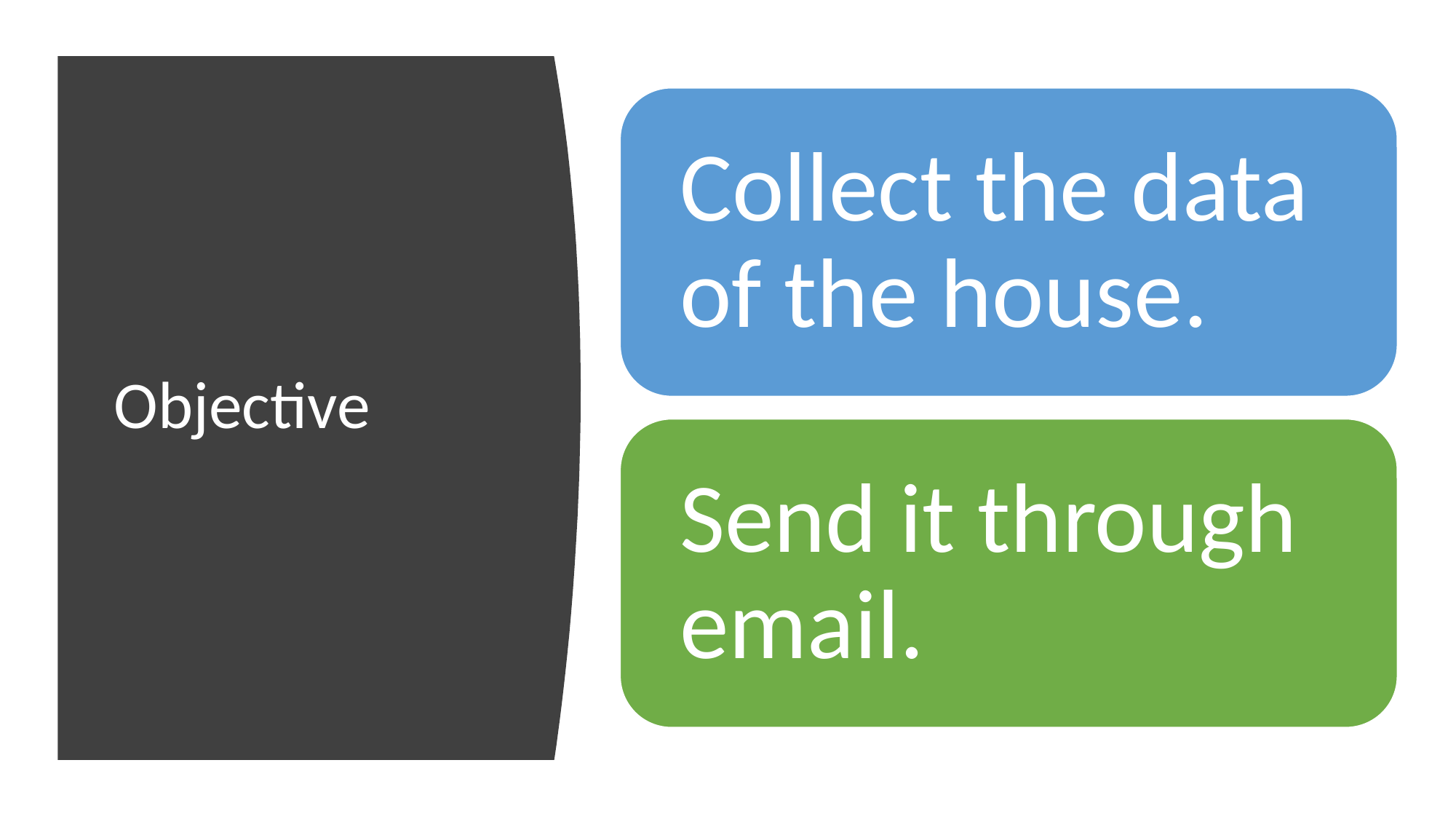

Collect the data of the house.
Send it through email.

# Objective